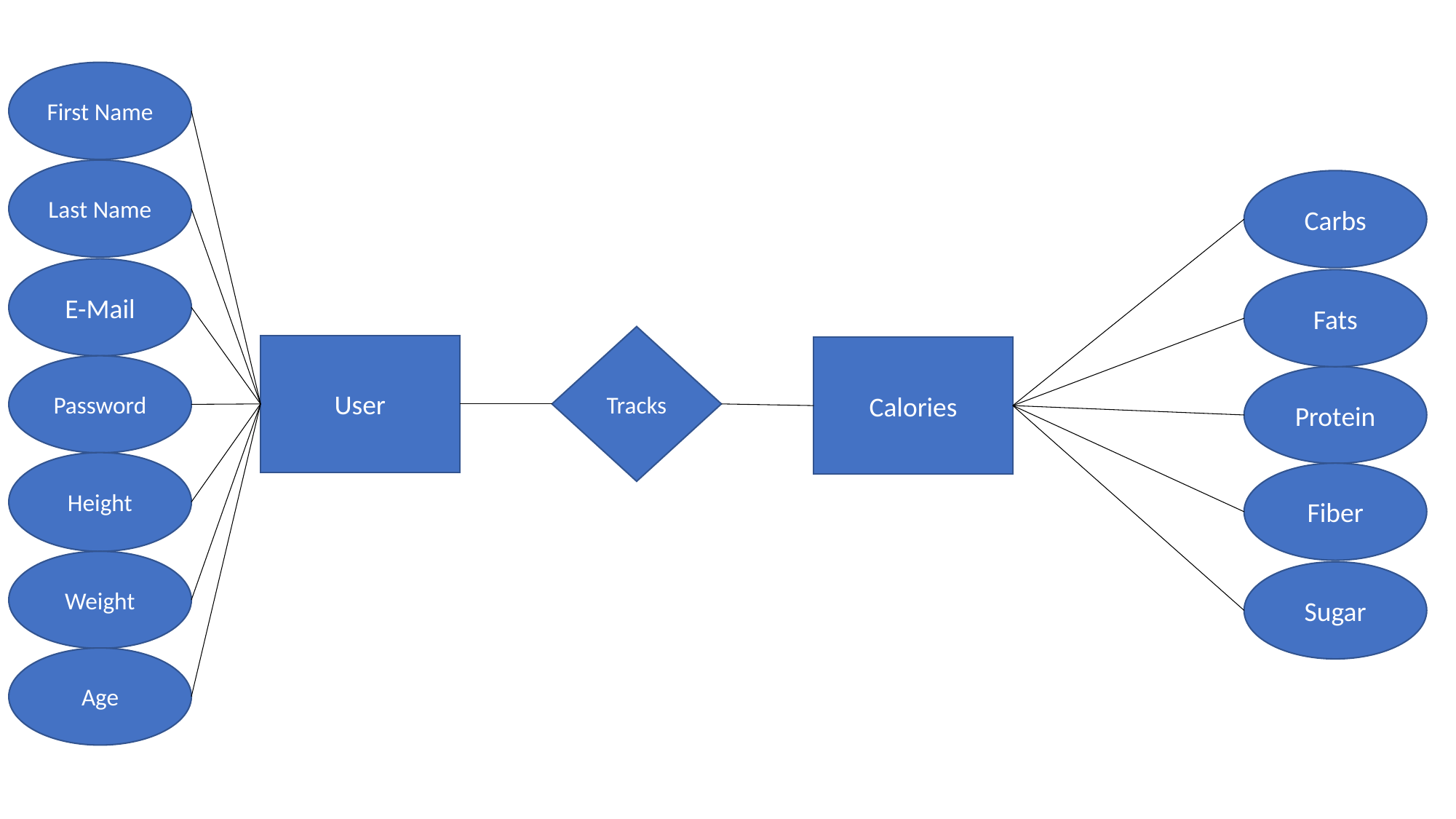

First Name
Last Name
Carbs
E-Mail
Fats
Tracks
User
Calories
Password
Protein
Height
Fiber
Weight
Sugar
Age